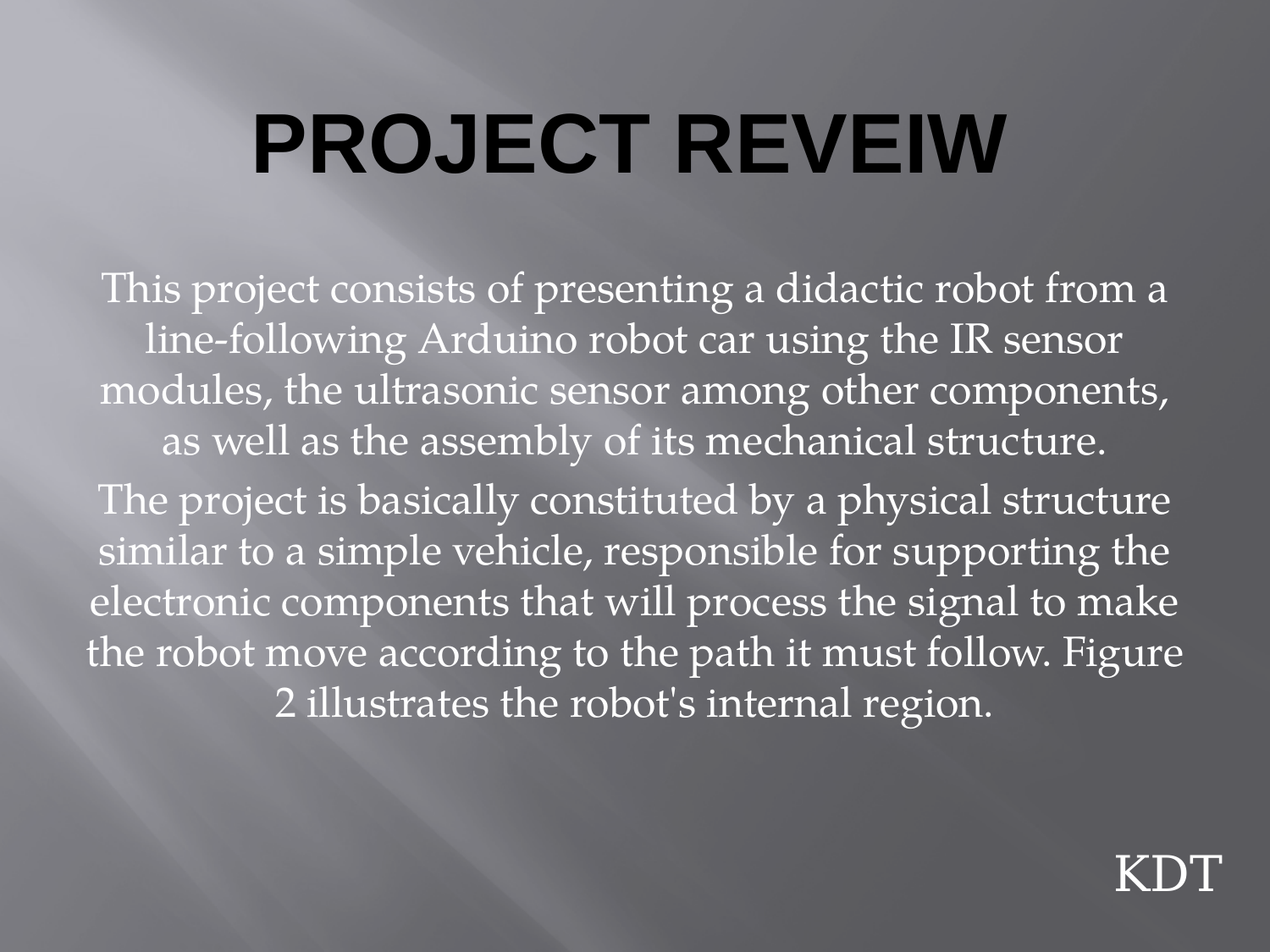

# Project Reveiw
This project consists of presenting a didactic robot from a line-following Arduino robot car using the IR sensor modules, the ultrasonic sensor among other components, as well as the assembly of its mechanical structure.
The project is basically constituted by a physical structure similar to a simple vehicle, responsible for supporting the electronic components that will process the signal to make the robot move according to the path it must follow. Figure 2 illustrates the robot's internal region.
KDT